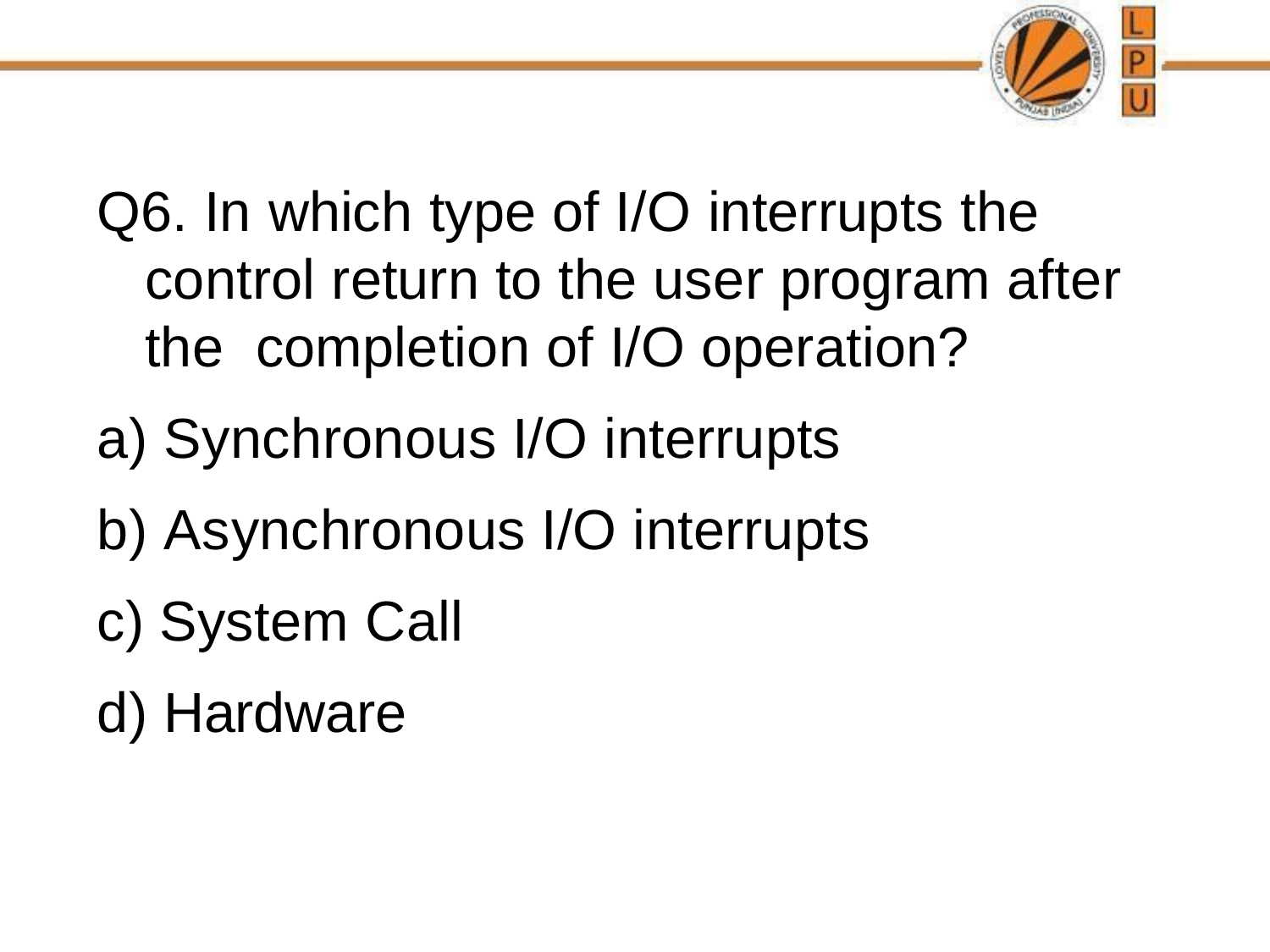

Q6. In which type of I/O interrupts the  control return to the user program after the  completion of I/O operation?
Synchronous I/O interrupts
Asynchronous I/O interrupts
System Call
Hardware